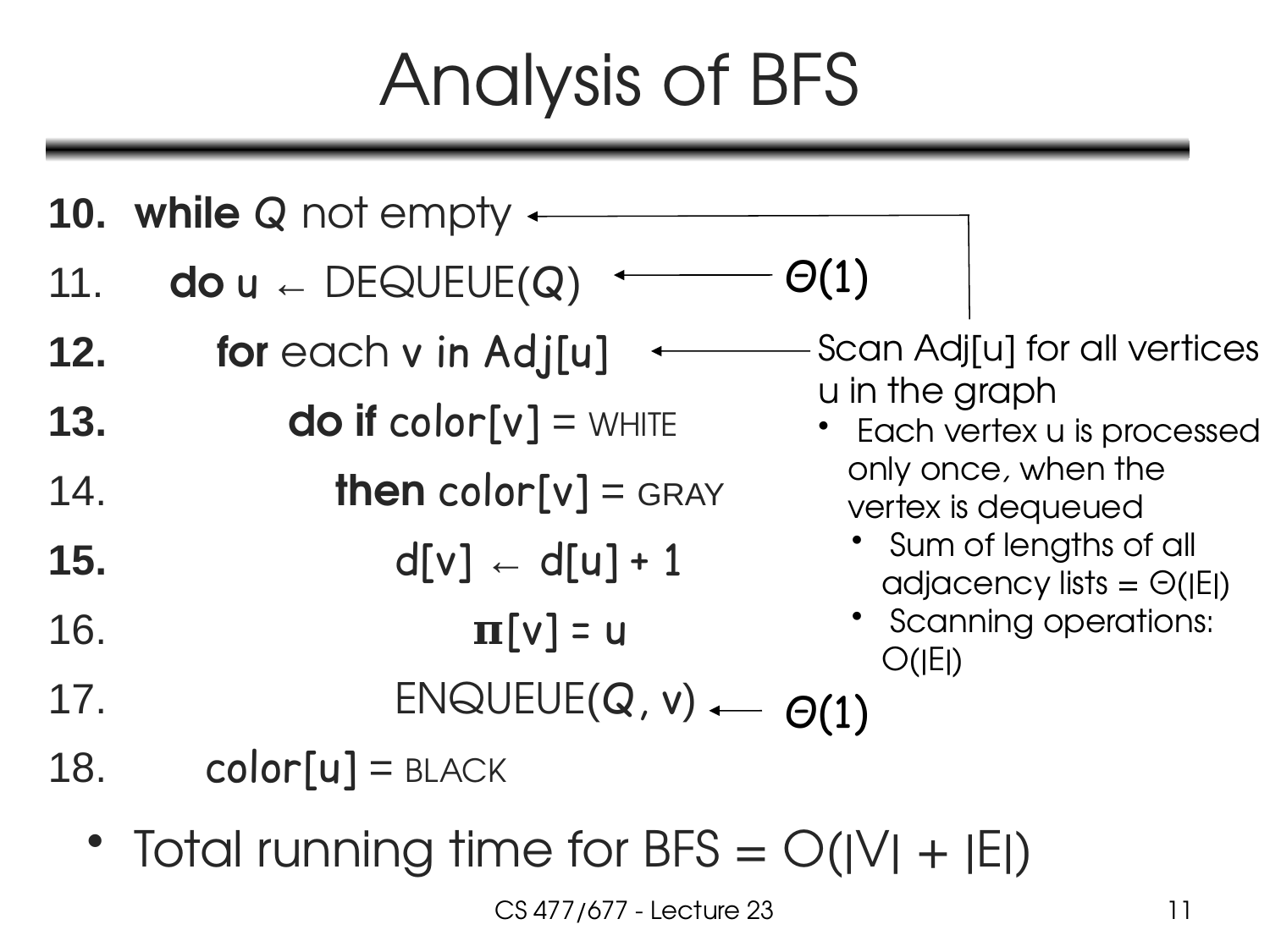

# Analysis of BFS
 while Q not empty
    do u ← DEQUEUE(Q)
        for each v in Adj[u]
              do if color[v] = WHITE
                  then color[v] = GRAY
                       d[v] ← d[u] + 1
 		        𝛑[v] = u
                       ENQUEUE(Q, v)
       color[u] = BLACK

Scan Adj[u] for all vertices u in the graph
 Each vertex u is processed only once, when the vertex is dequeued
 Sum of lengths of all adjacency lists = Θ(|E|)
 Scanning operations: O(|E|)

Θ(1)

Θ(1)

Total running time for BFS = O(|V| + |E|)
CS 477/677 - Lecture 23
11